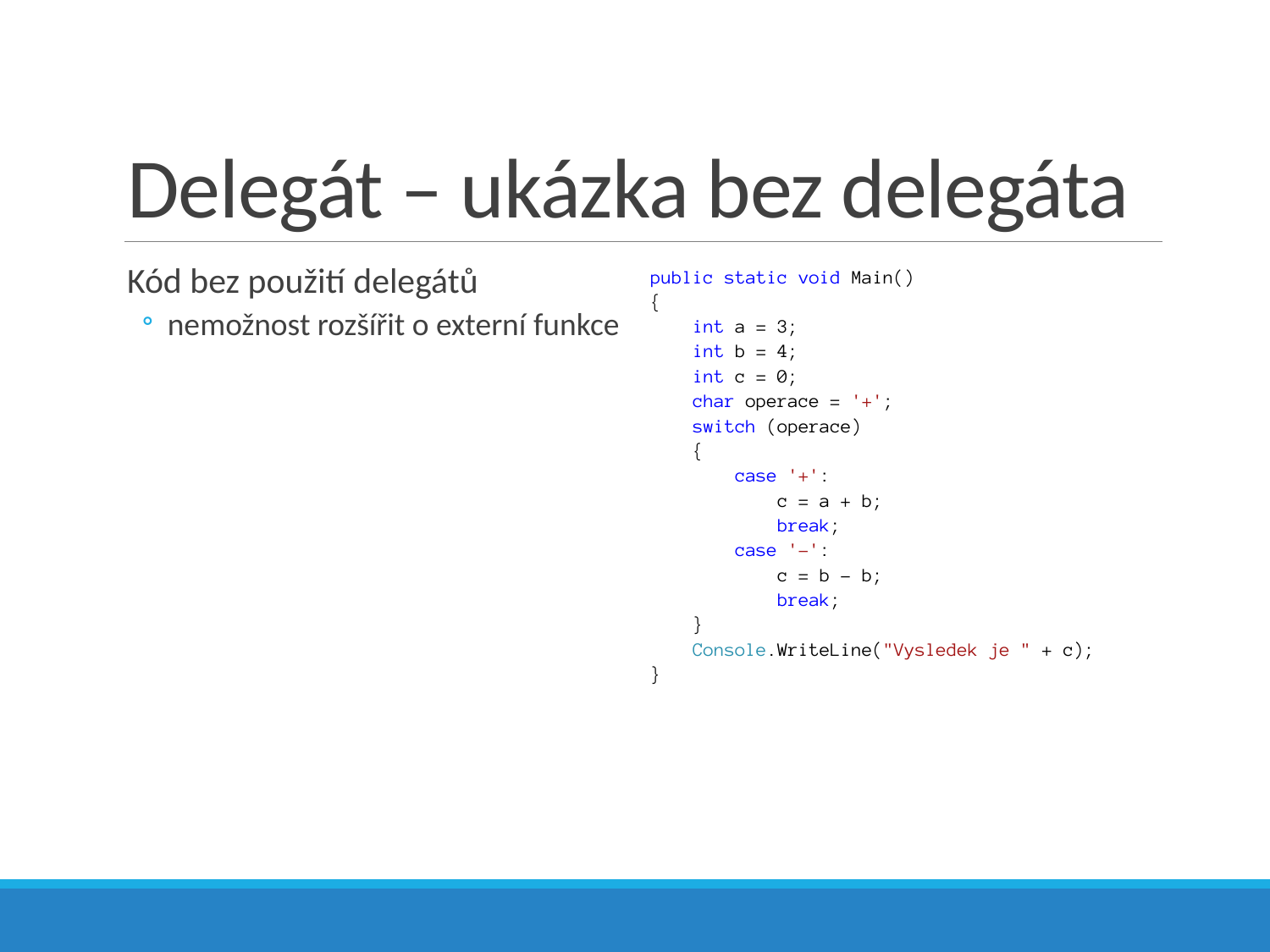

# Delegát – ukázka bez delegáta
Kód bez použití delegátů
nemožnost rozšířit o externí funkce

public static void Main()
{
    int a = 3;
    int b = 4;
    int c = 0;
    char operace = '+';
    switch (operace)
    {
        case '+':
            c = a + b;
            break;
        case '-':
            c = b - b;
            break;
    }
    Console.WriteLine("Vysledek je " + c);
}